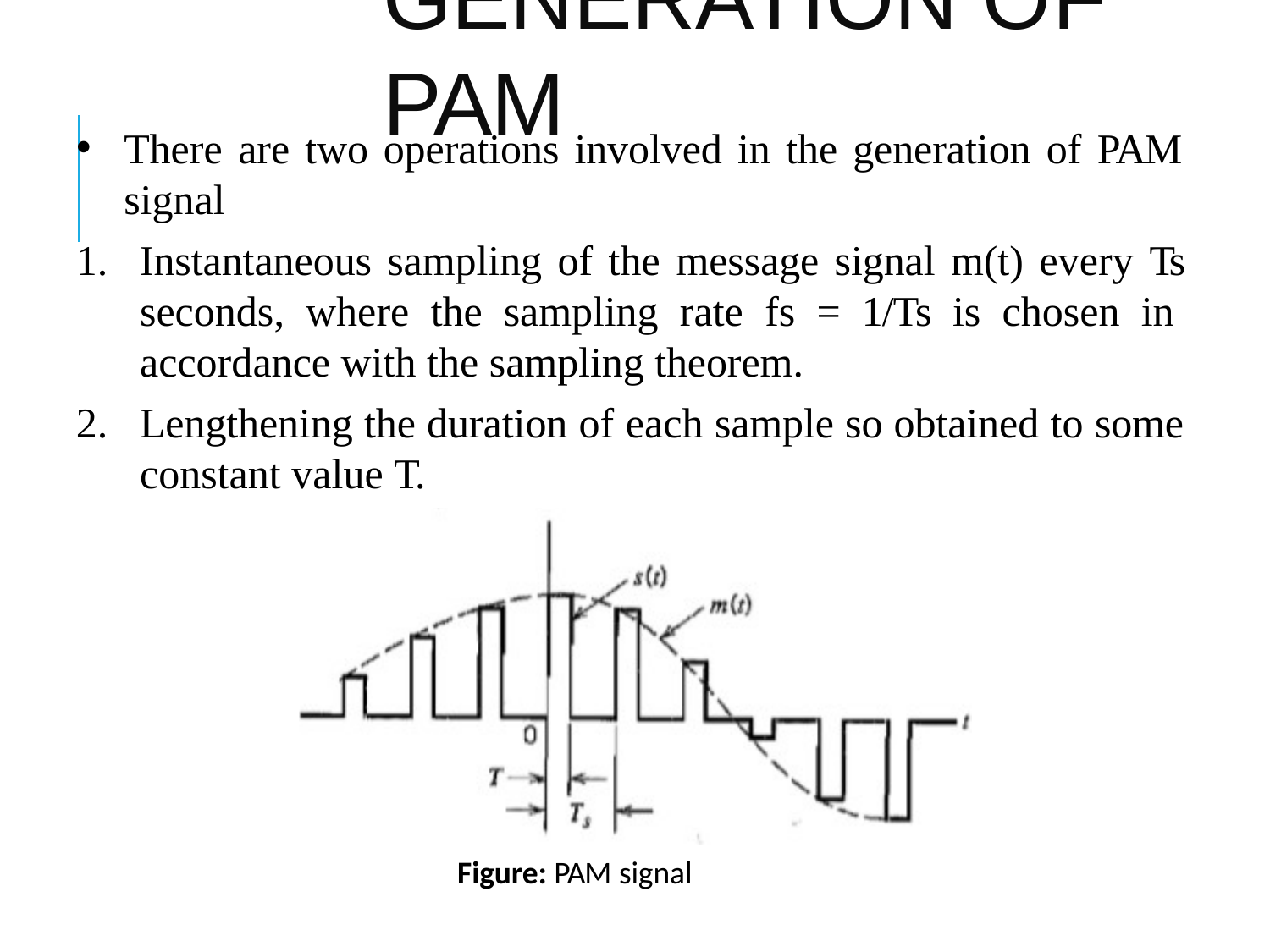

# Generation of PAM
There are two operations involved in the generation of PAM  signal
Instantaneous sampling of the message signal m(t) every Ts  seconds, where the sampling rate fs = 1/Ts is chosen in  accordance with the sampling theorem.
Lengthening the duration of each sample so obtained to some  constant value T.

Figure: PAM signal